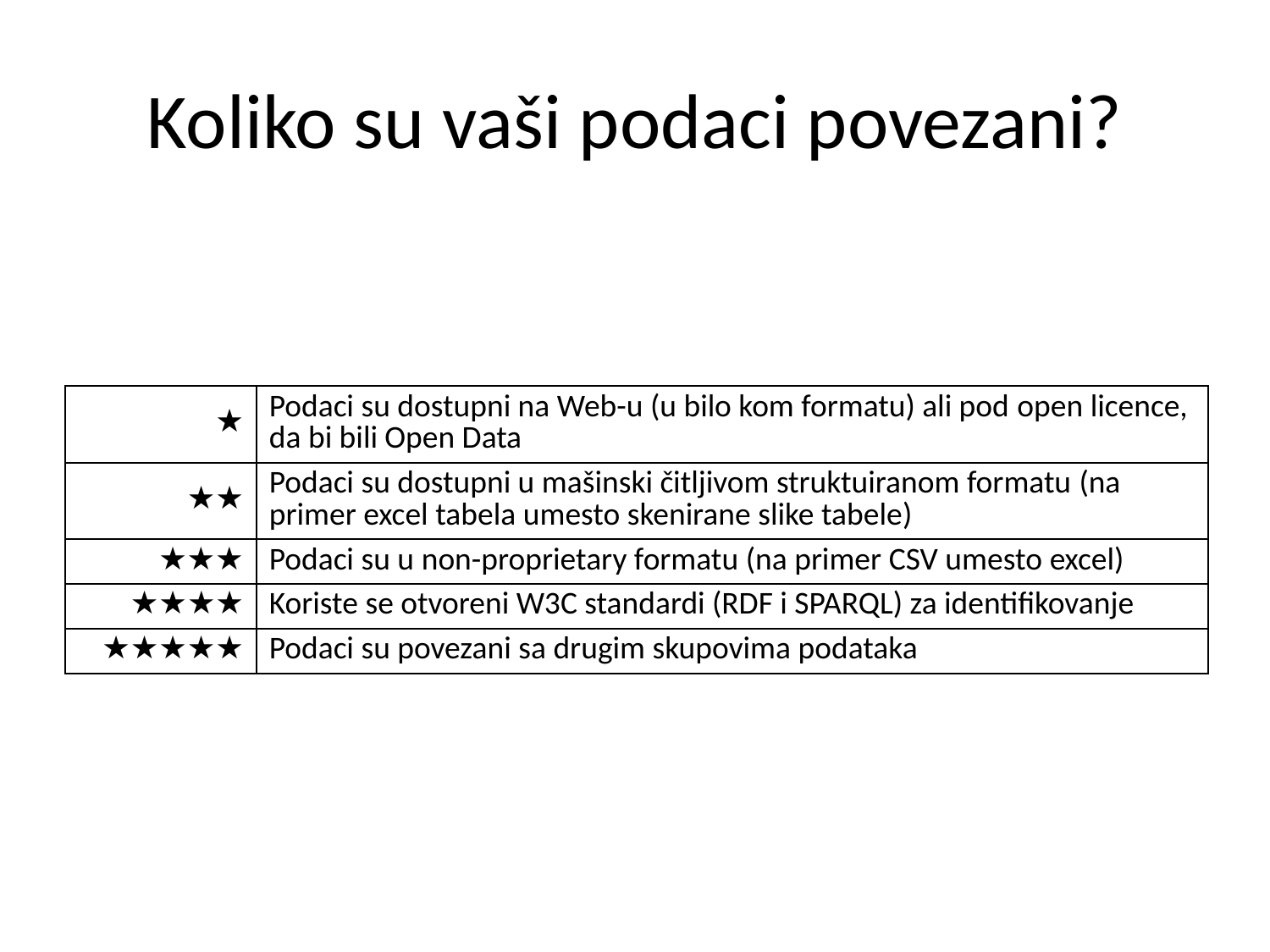

# Koliko su vaši podaci povezani?
| ★ | Podaci su dostupni na Web-u (u bilo kom formatu) ali pod open licence, da bi bili Open Data |
| --- | --- |
| ★★ | Podaci su dostupni u mašinski čitljivom struktuiranom formatu (na primer excel tabela umesto skenirane slike tabele) |
| ★★★ | Podaci su u non-proprietary formatu (na primer CSV umesto excel) |
| ★★★★ | Koriste se otvoreni W3C standardi (RDF i SPARQL) za identifikovanje |
| ★★★★★ | Podaci su povezani sa drugim skupovima podataka |